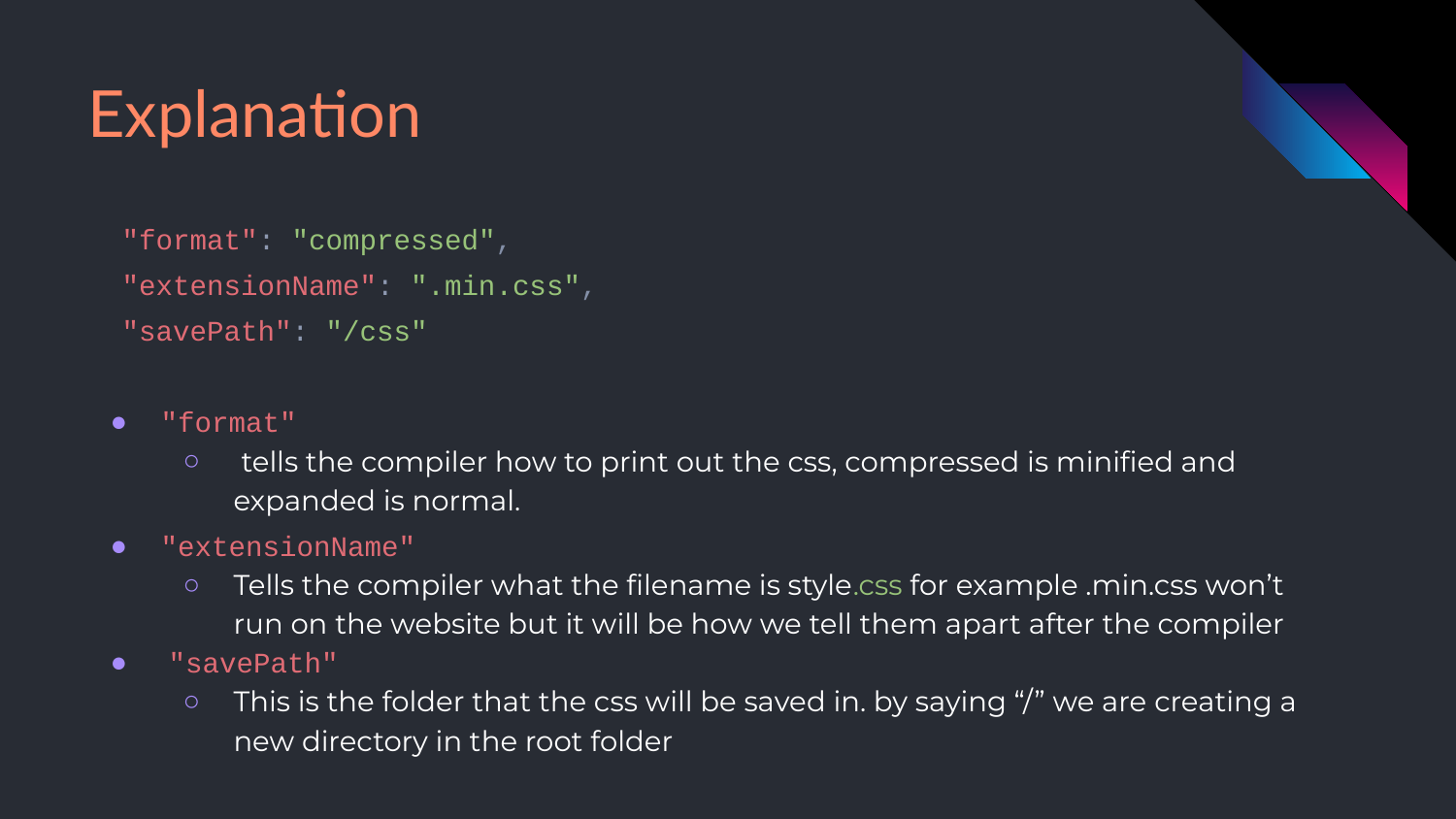

# Explanation

  "format": "compressed",
  "extensionName": ".min.css",
  "savePath": "/css"

"format"
 tells the compiler how to print out the css, compressed is minified and expanded is normal.
"extensionName"
Tells the compiler what the filename is style.css for example .min.css won’t run on the website but it will be how we tell them apart after the compiler
 "savePath"
This is the folder that the css will be saved in. by saying “/” we are creating a new directory in the root folder